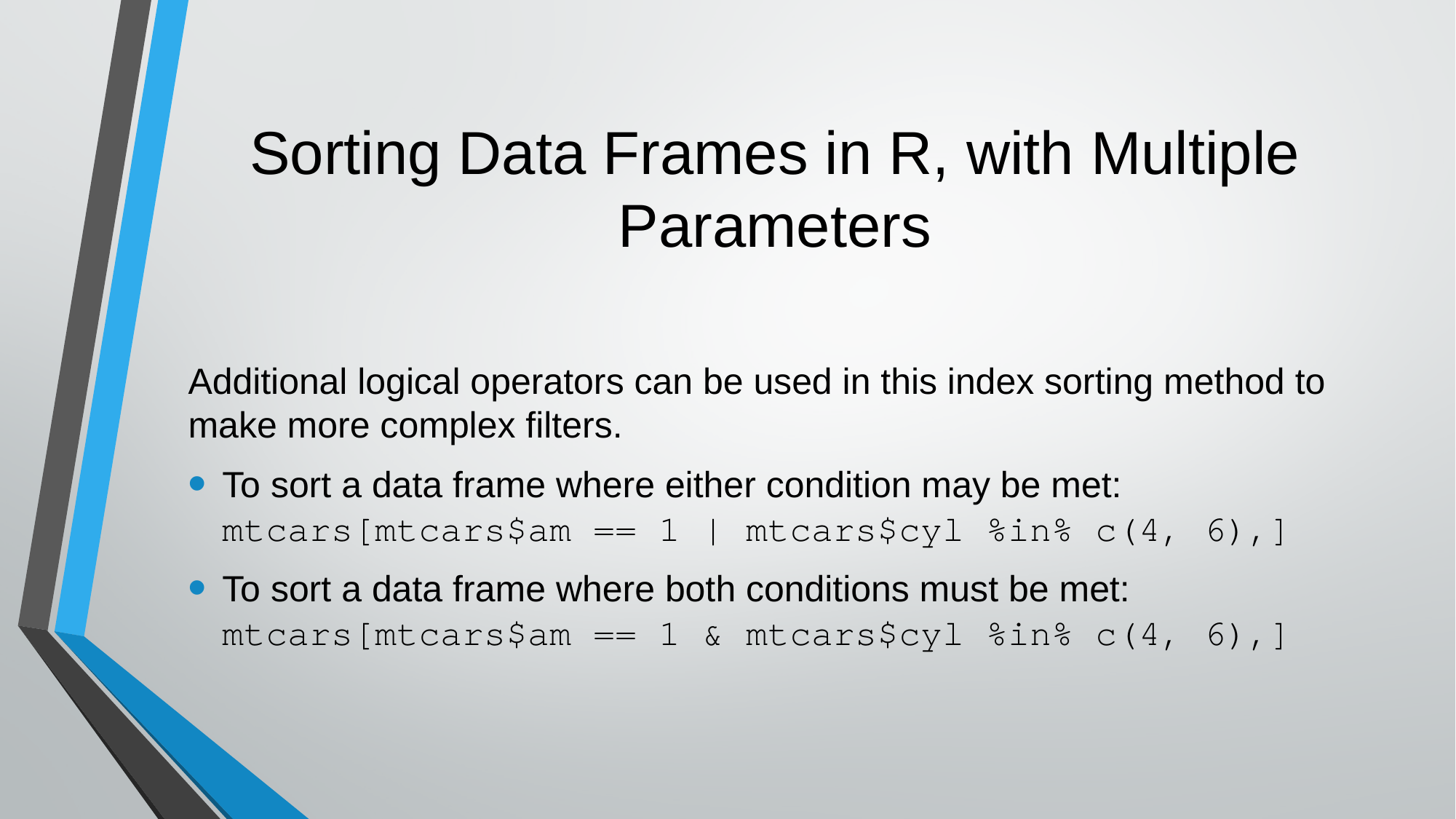

# Sorting Data Frames in R, with Multiple Parameters
Additional logical operators can be used in this index sorting method to make more complex filters.
To sort a data frame where either condition may be met:
mtcars[mtcars$am == 1 | mtcars$cyl %in% c(4, 6),]
To sort a data frame where both conditions must be met:
mtcars[mtcars$am == 1 & mtcars$cyl %in% c(4, 6),]